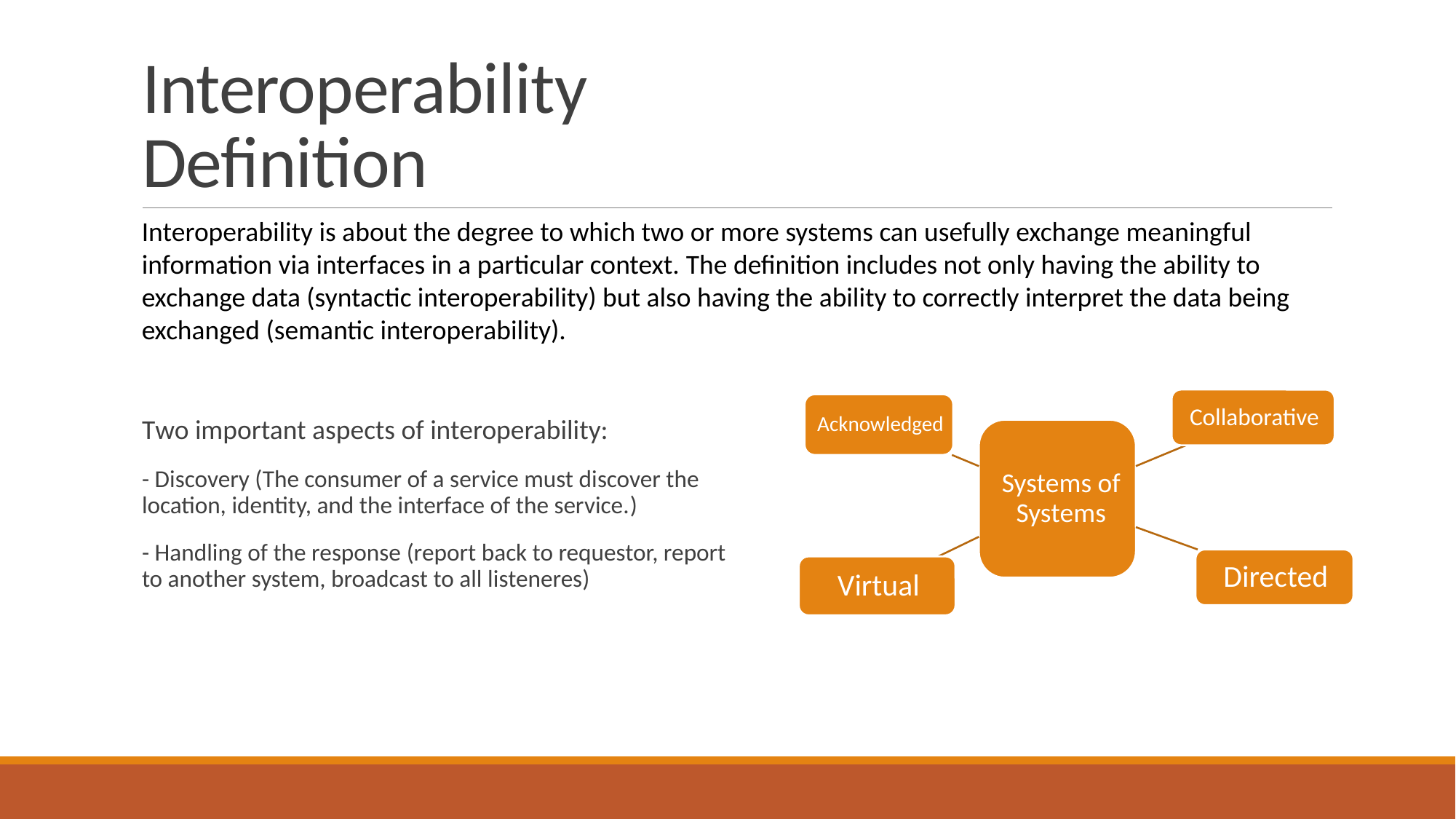

# Interoperability Definition
Interoperability is about the degree to which two or more systems can usefully exchange meaningful information via interfaces in a particular context. The definition includes not only having the ability to exchange data (syntactic interoperability) but also having the ability to correctly interpret the data being exchanged (semantic interoperability).
Systems of Systems
Acknowledged
Collaborative
Directed
Virtual
Two important aspects of interoperability:
- Discovery (The consumer of a service must discover the location, identity, and the interface of the service.)
- Handling of the response (report back to requestor, report to another system, broadcast to all listeneres)